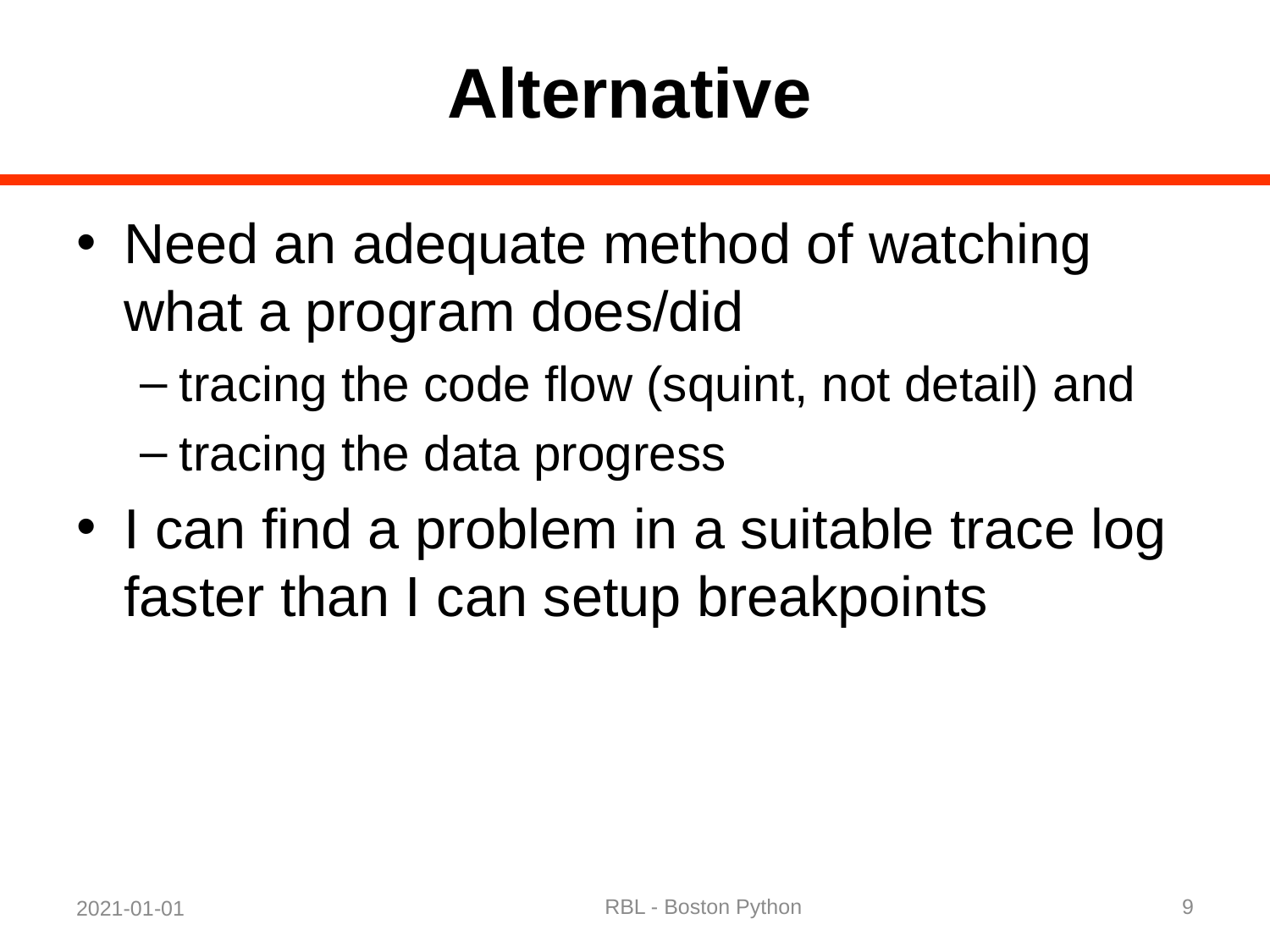

# Alternative
Need an adequate method of watching what a program does/did
tracing the code flow (squint, not detail) and
tracing the data progress
I can find a problem in a suitable trace log faster than I can setup breakpoints
RBL - Boston Python
9
2021-01-01